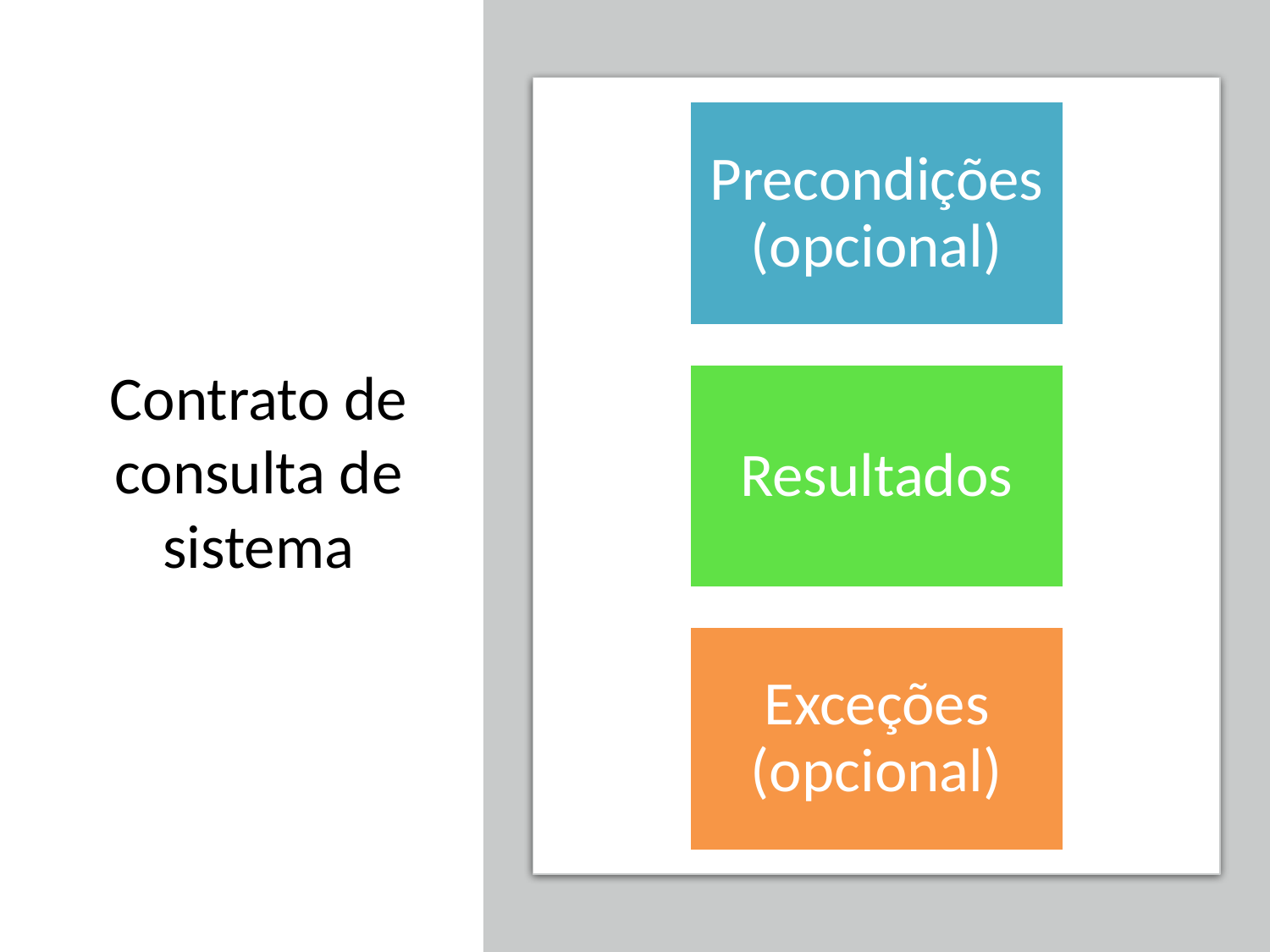

# Contrato de consulta de sistema
Precondições (opcional)
Resultados
Exceções (opcional)